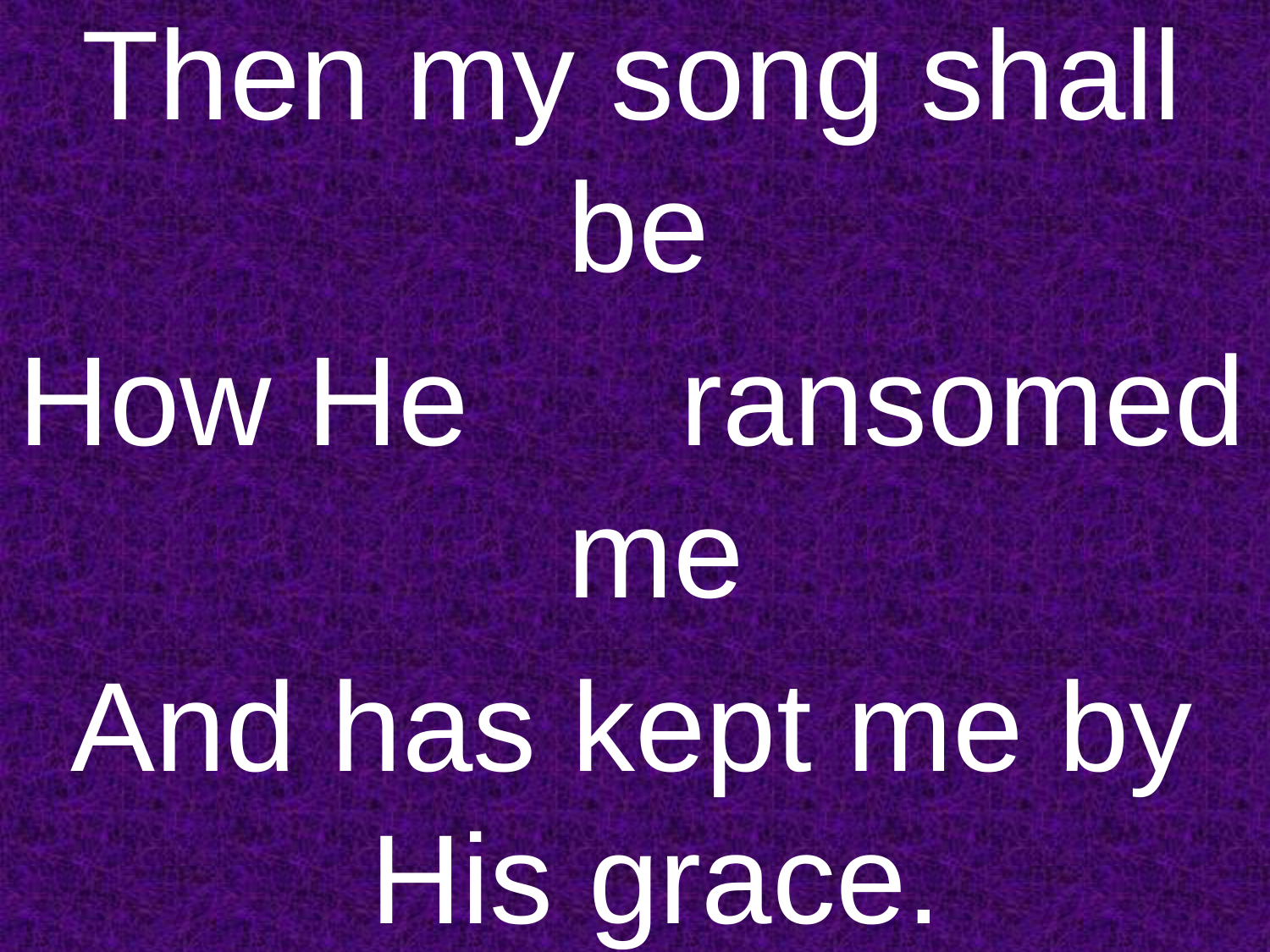

Then my song shall be
How He      ransomed me
And has kept me by His grace.